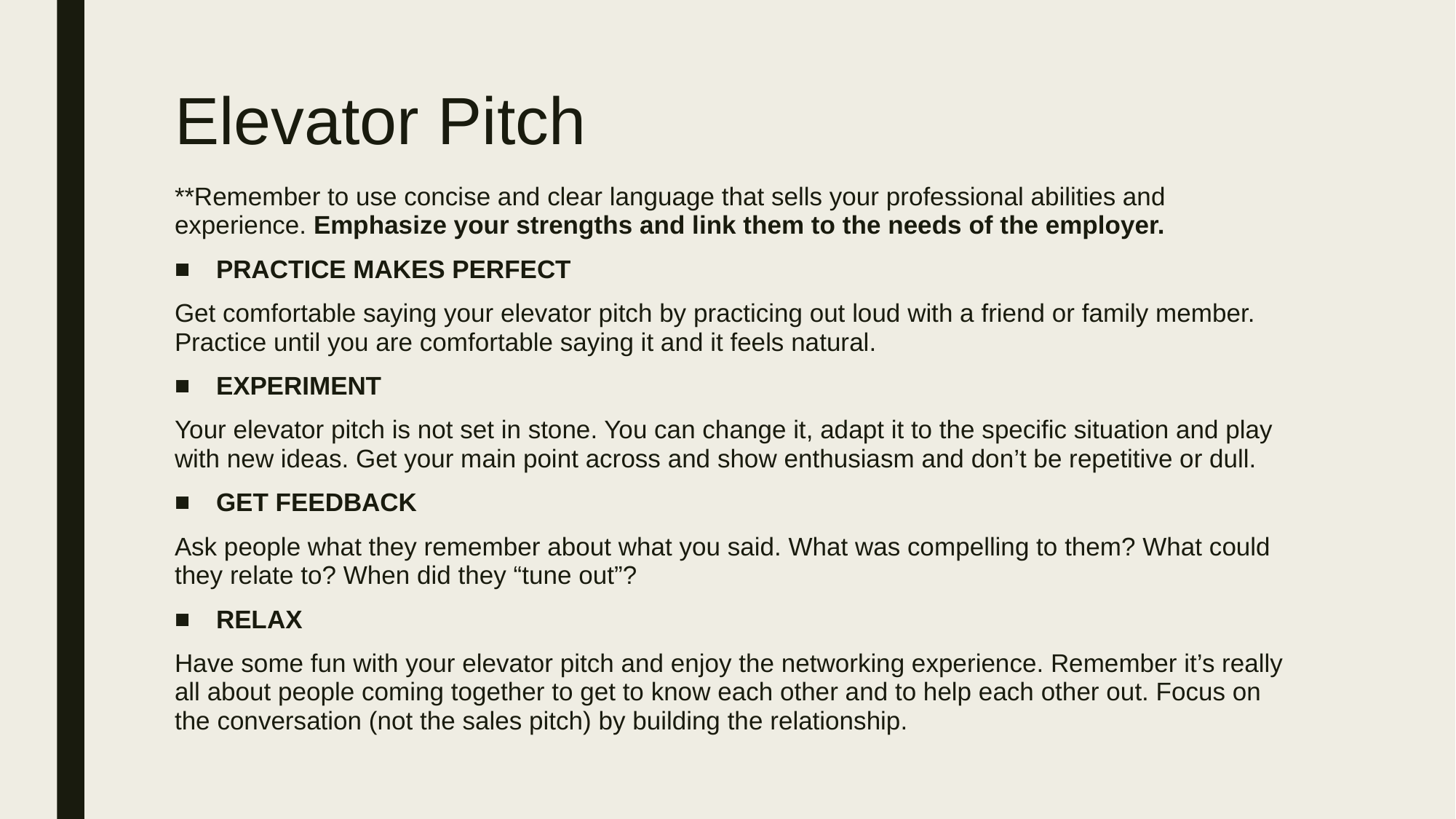

# Elevator Pitch
**Remember to use concise and clear language that sells your professional abilities and experience. Emphasize your strengths and link them to the needs of the employer.
PRACTICE MAKES PERFECT
Get comfortable saying your elevator pitch by practicing out loud with a friend or family member. Practice until you are comfortable saying it and it feels natural.
EXPERIMENT
Your elevator pitch is not set in stone. You can change it, adapt it to the specific situation and play with new ideas. Get your main point across and show enthusiasm and don’t be repetitive or dull.
GET FEEDBACK
Ask people what they remember about what you said. What was compelling to them? What could they relate to? When did they “tune out”?
RELAX
Have some fun with your elevator pitch and enjoy the networking experience. Remember it’s really all about people coming together to get to know each other and to help each other out. Focus on the conversation (not the sales pitch) by building the relationship.